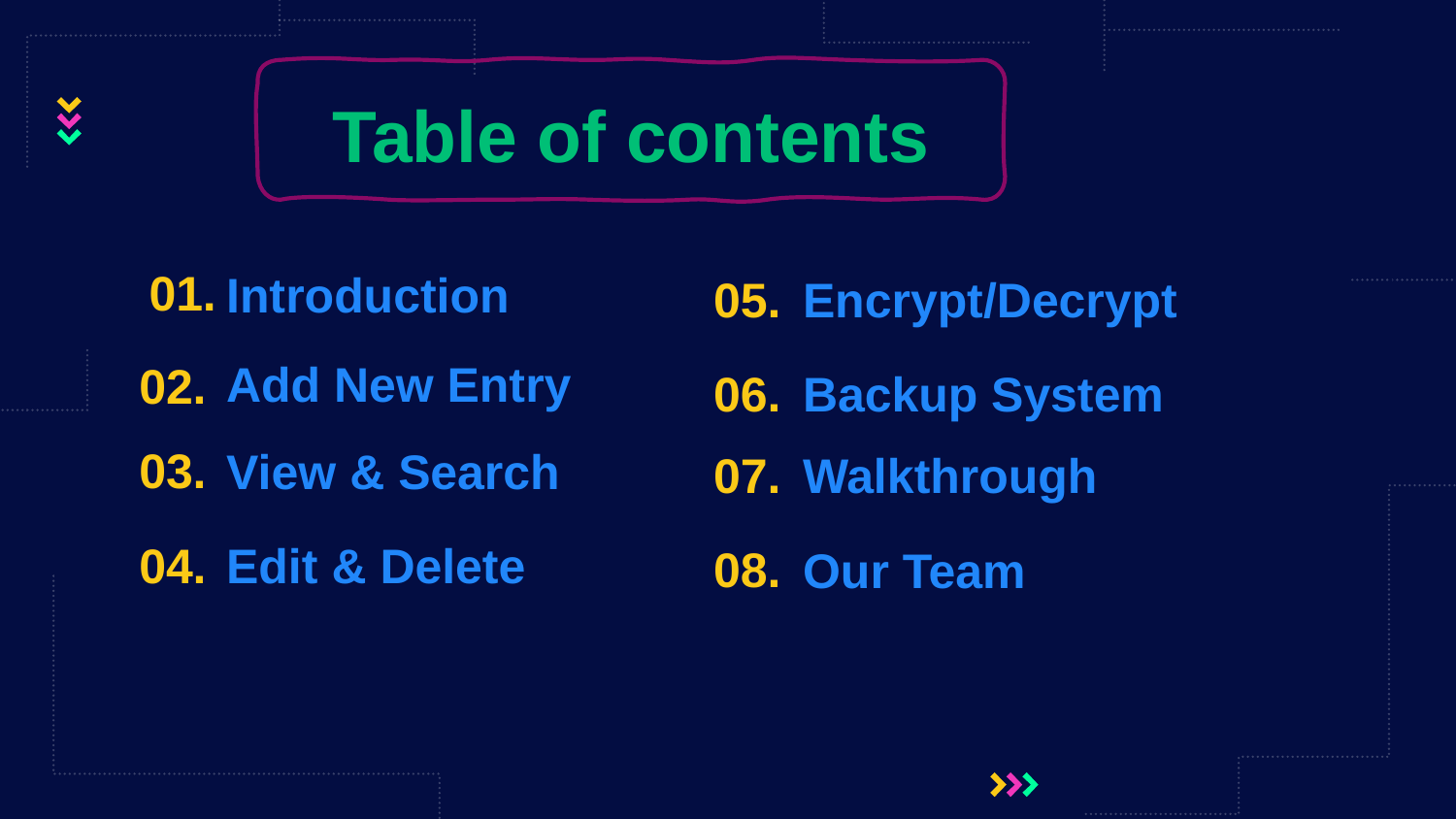

# Table of contents
01.
05.
Introduction
Encrypt/Decrypt
02.
Add New Entry
06.
Backup System
03.
07.
View & Search
Walkthrough
04.
08.
Edit & Delete
Our Team